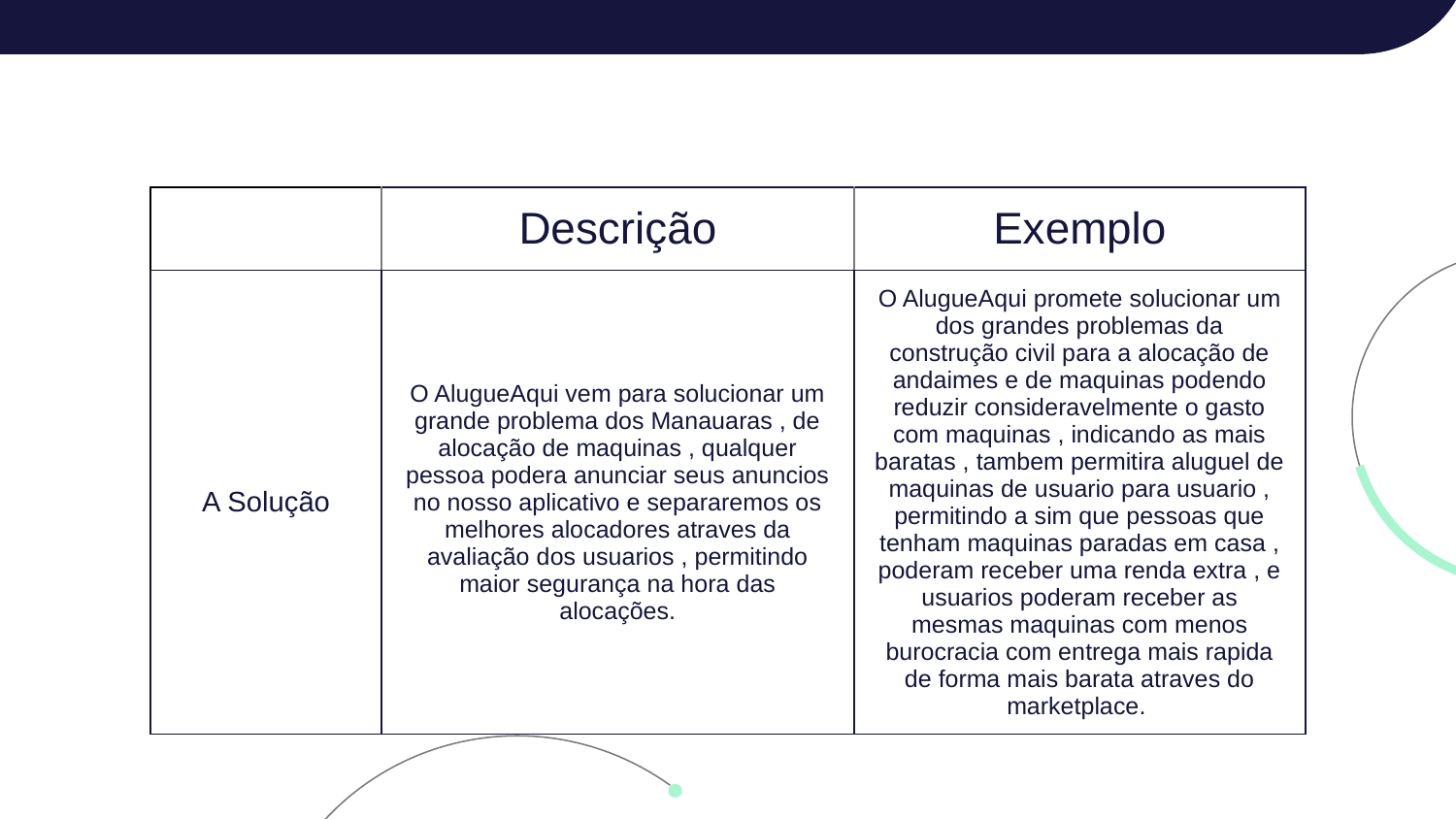

#
|  | Descrição | Exemplo |
| --- | --- | --- |
| A Solução | O AlugueAqui vem para solucionar um grande problema dos Manauaras , de alocação de maquinas , qualquer pessoa podera anunciar seus anuncios no nosso aplicativo e separaremos os melhores alocadores atraves da avaliação dos usuarios , permitindo maior segurança na hora das alocações. | O AlugueAqui promete solucionar um dos grandes problemas da construção civil para a alocação de andaimes e de maquinas podendo reduzir consideravelmente o gasto com maquinas , indicando as mais baratas , tambem permitira aluguel de maquinas de usuario para usuario , permitindo a sim que pessoas que tenham maquinas paradas em casa , poderam receber uma renda extra , e usuarios poderam receber as mesmas maquinas com menos burocracia com entrega mais rapida de forma mais barata atraves do marketplace. |